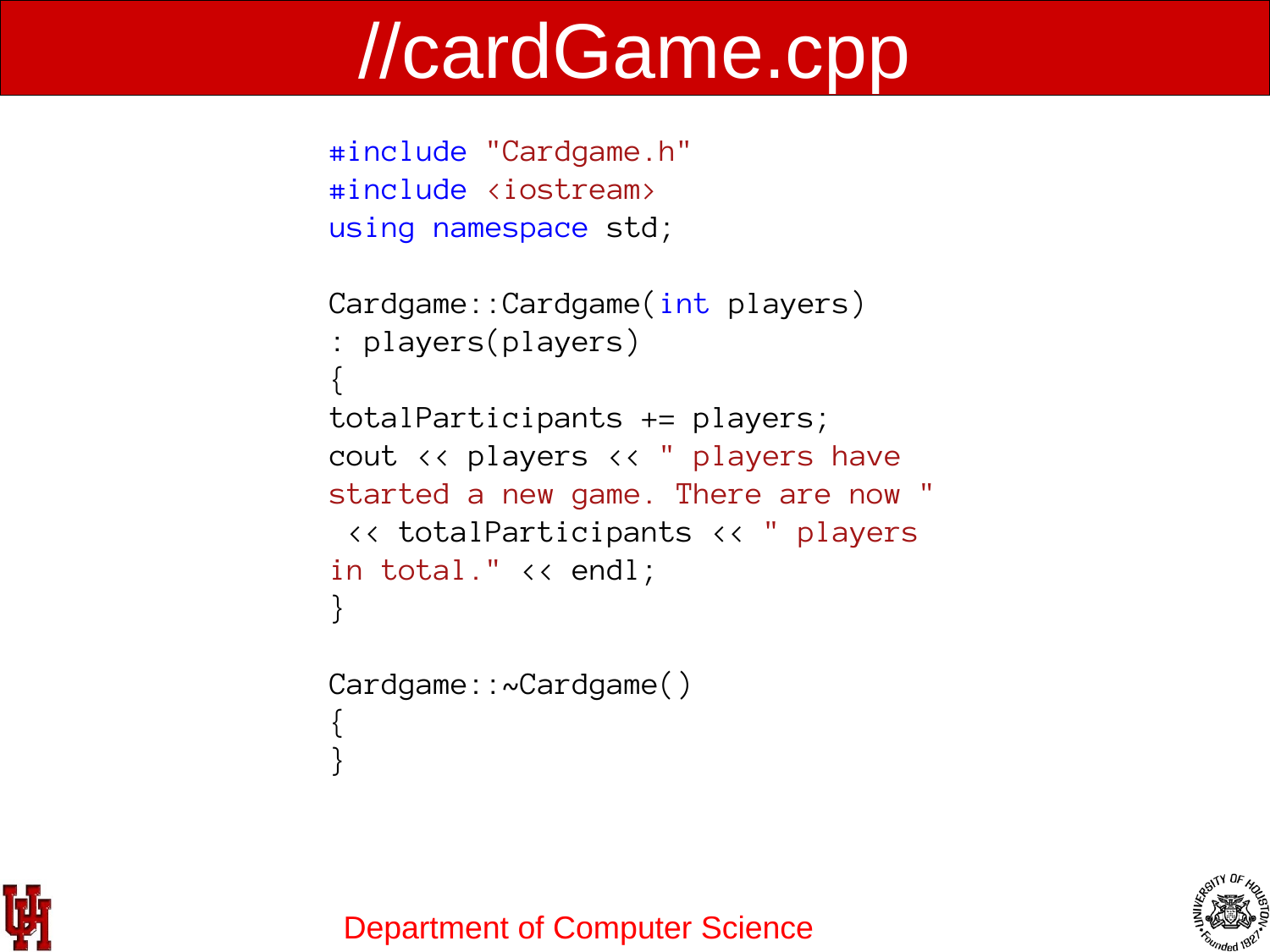

# //cardGame.cpp

#include "Cardgame.h"
#include <iostream>
using namespace std;

Cardgame::Cardgame(int players)
: players(players)
{
totalParticipants += players;
cout << players << " players have started a new game. There are now "
 << totalParticipants << " players in total." << endl;
}

Cardgame::~Cardgame()
{
}